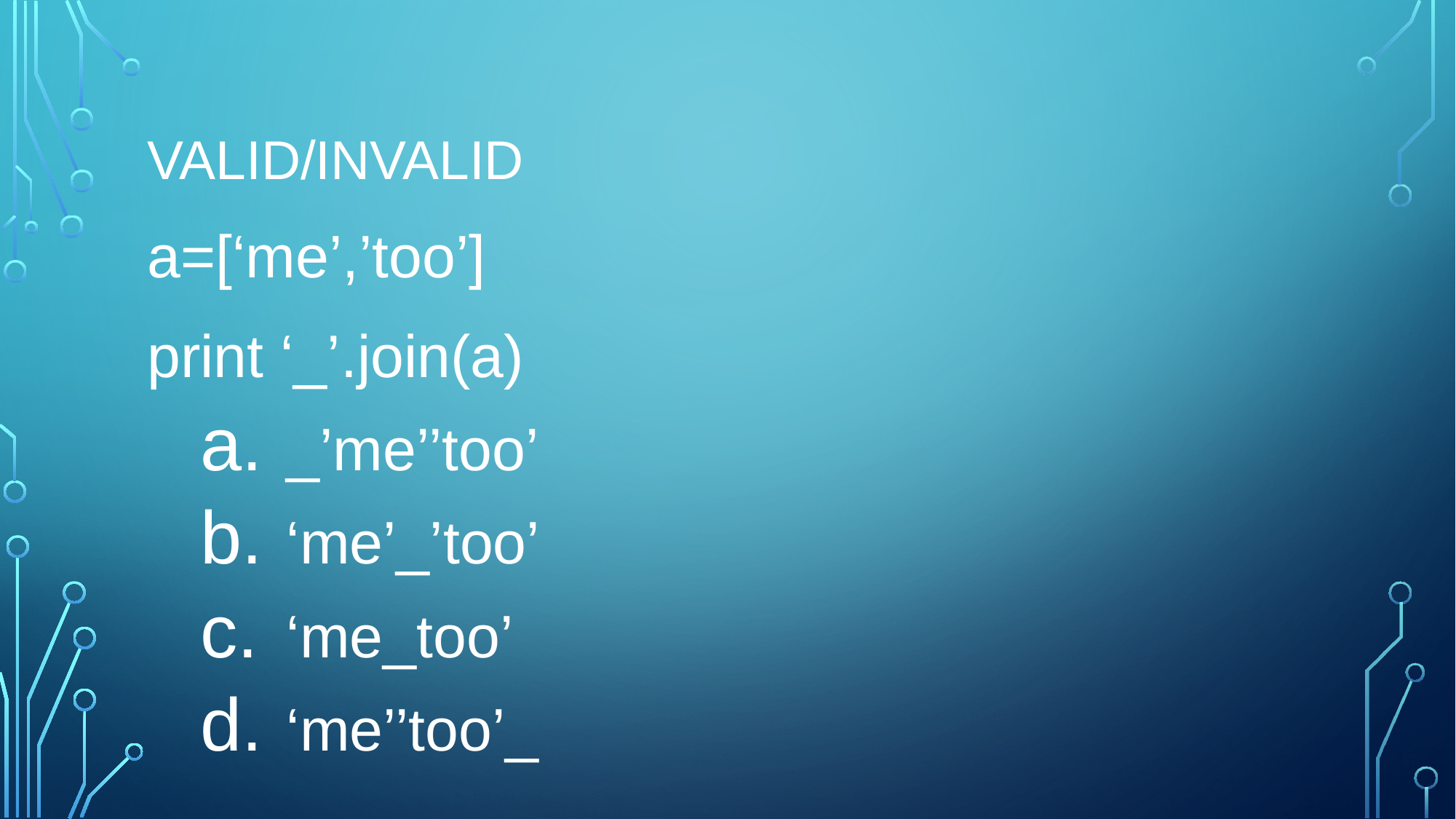

# Valid/invalid
a=[‘me’,’too’]
print ‘_’.join(a)
_’me’’too’
‘me’_’too’
‘me_too’
‘me’’too’_